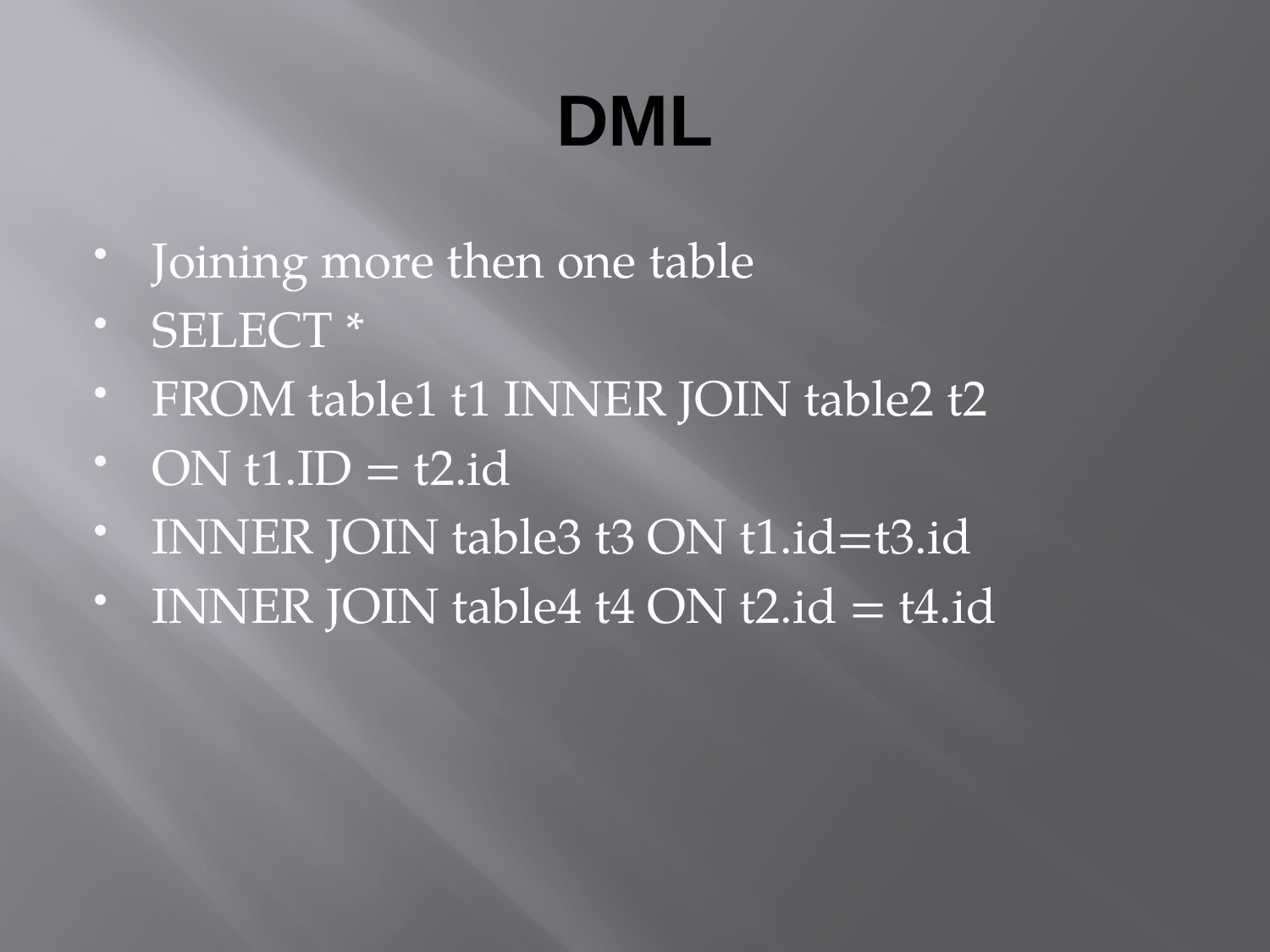

# DML
Joining more then one table
SELECT *
FROM table1 t1 INNER JOIN table2 t2
ON t1.ID = t2.id
INNER JOIN table3 t3 ON t1.id=t3.id
INNER JOIN table4 t4 ON t2.id = t4.id